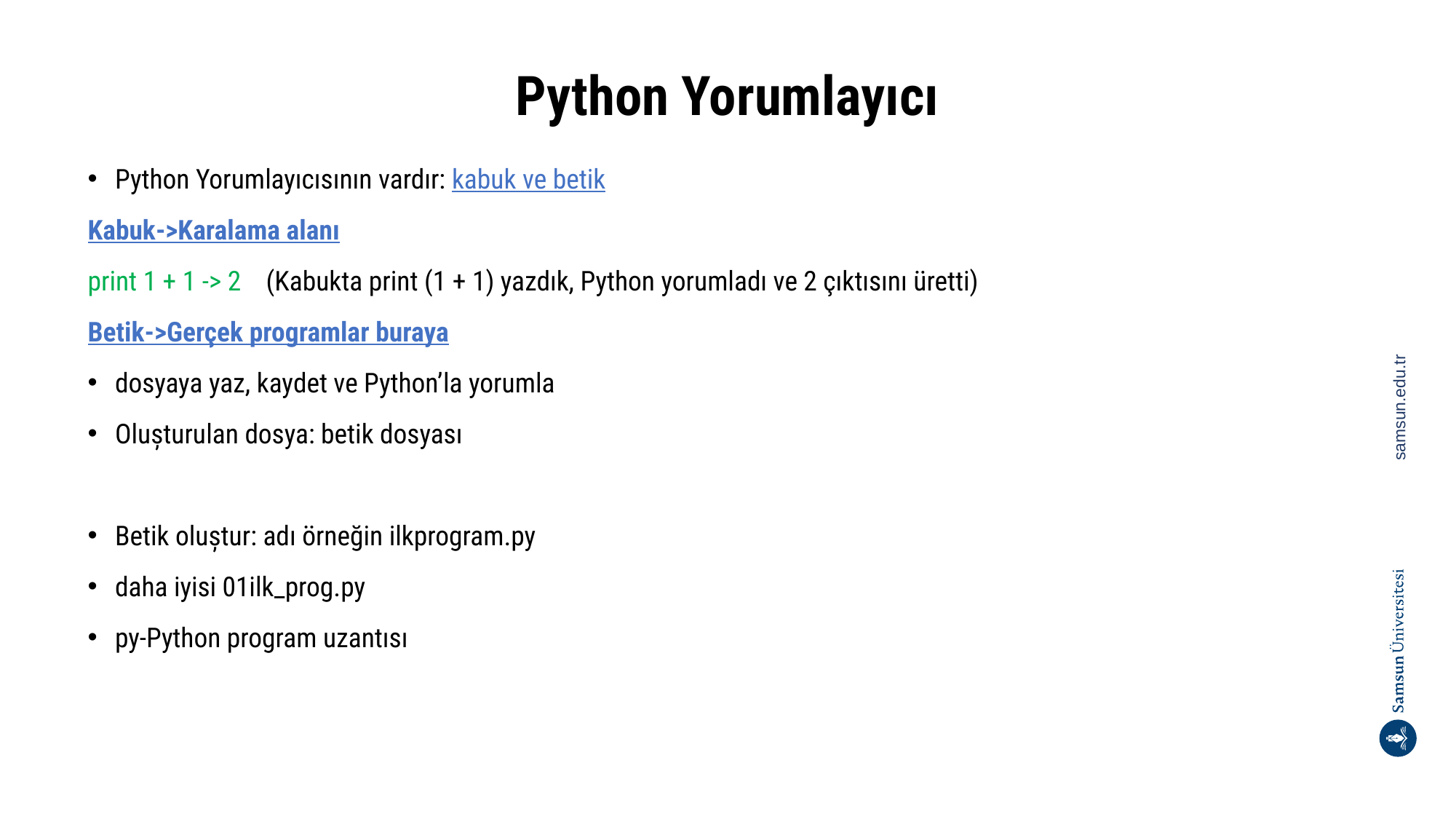

# Python Yorumlayıcı
Python Yorumlayıcısının vardır: kabuk ve betik
Kabuk->Karalama alanı
print 1 + 1 -> 2    (Kabukta print (1 + 1) yazdık, Python yorumladı ve 2 çıktısını üretti)
Betik->Gerçek programlar buraya
dosyaya yaz, kaydet ve Python’la yorumla
Olușturulan dosya: betik dosyası

Betik oluștur: adı örneğin ilkprogram.py
daha iyisi 01ilk_prog.py
py-Python program uzantısı